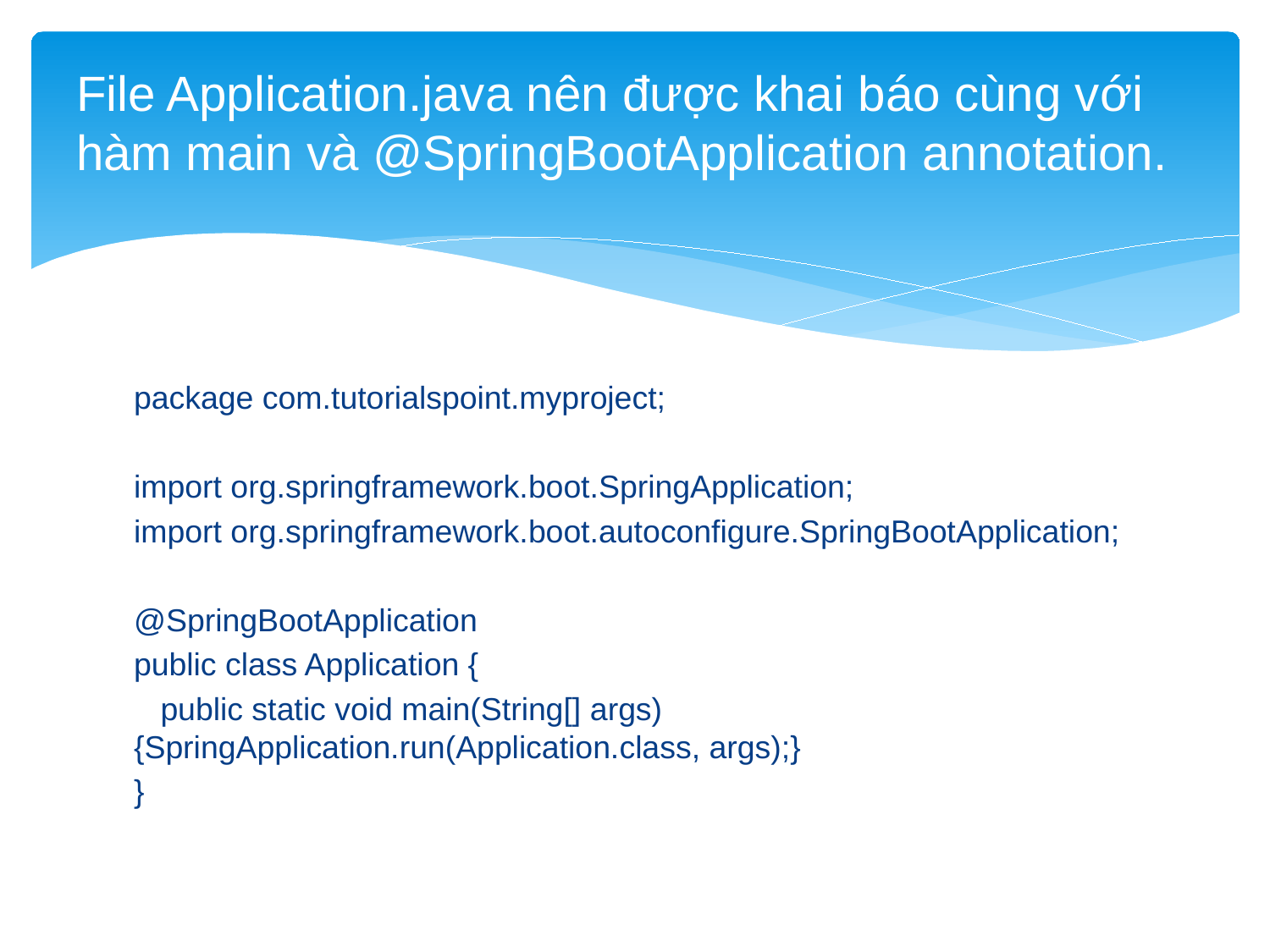

# File Application.java nên được khai báo cùng với hàm main và @SpringBootApplication annotation.
package com.tutorialspoint.myproject;

import org.springframework.boot.SpringApplication;
import org.springframework.boot.autoconfigure.SpringBootApplication;

@SpringBootApplication
public class Application {
   public static void main(String[] args) {SpringApplication.run(Application.class, args);}
}